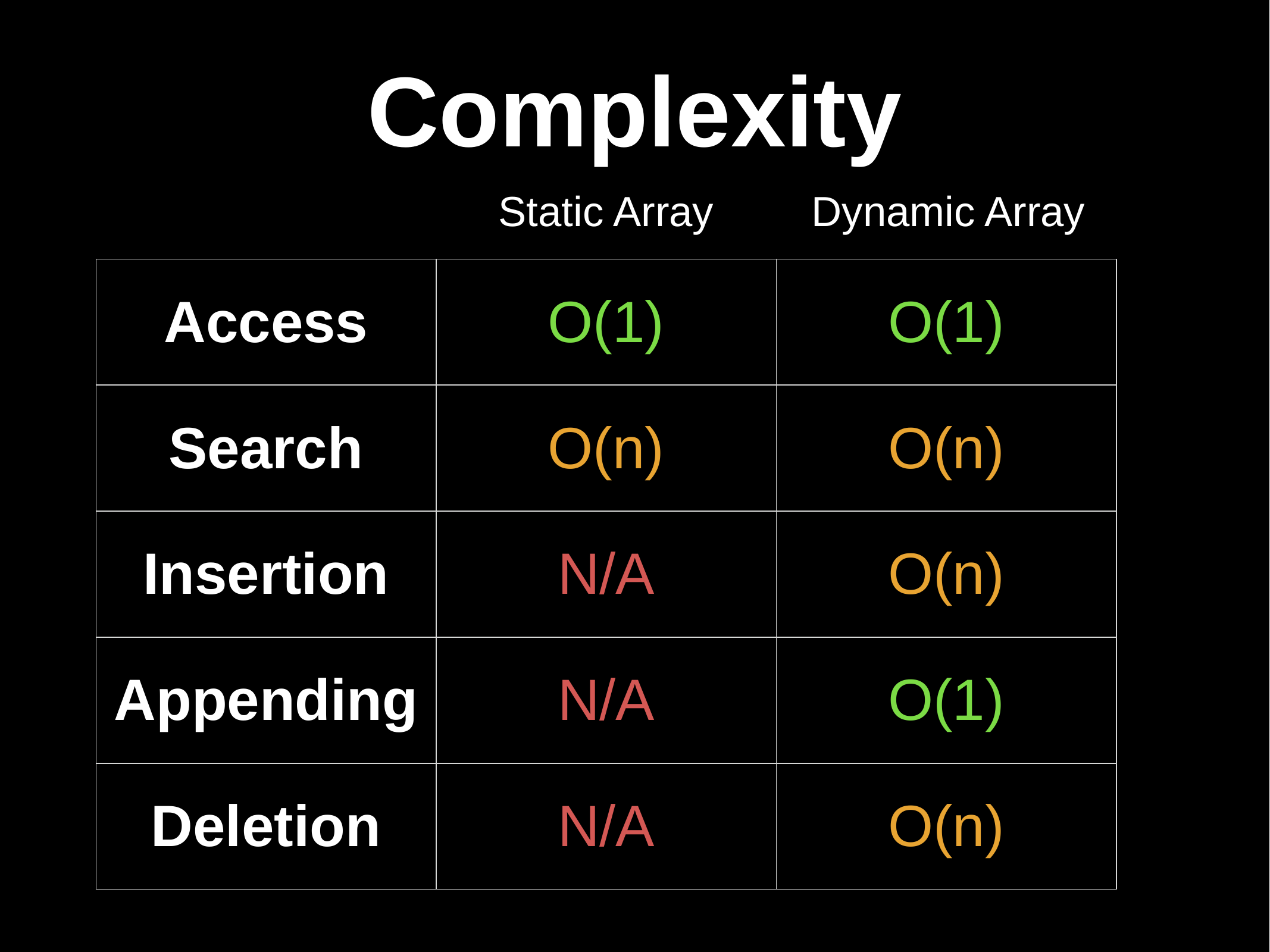

# Complexity
Static Array
Dynamic Array
| Access | O(1) | O(1) |
| --- | --- | --- |
| Search | O(n) | O(n) |
| Insertion | N/A | O(n) |
| Appending | N/A | O(1) |
| Deletion | N/A | O(n) |